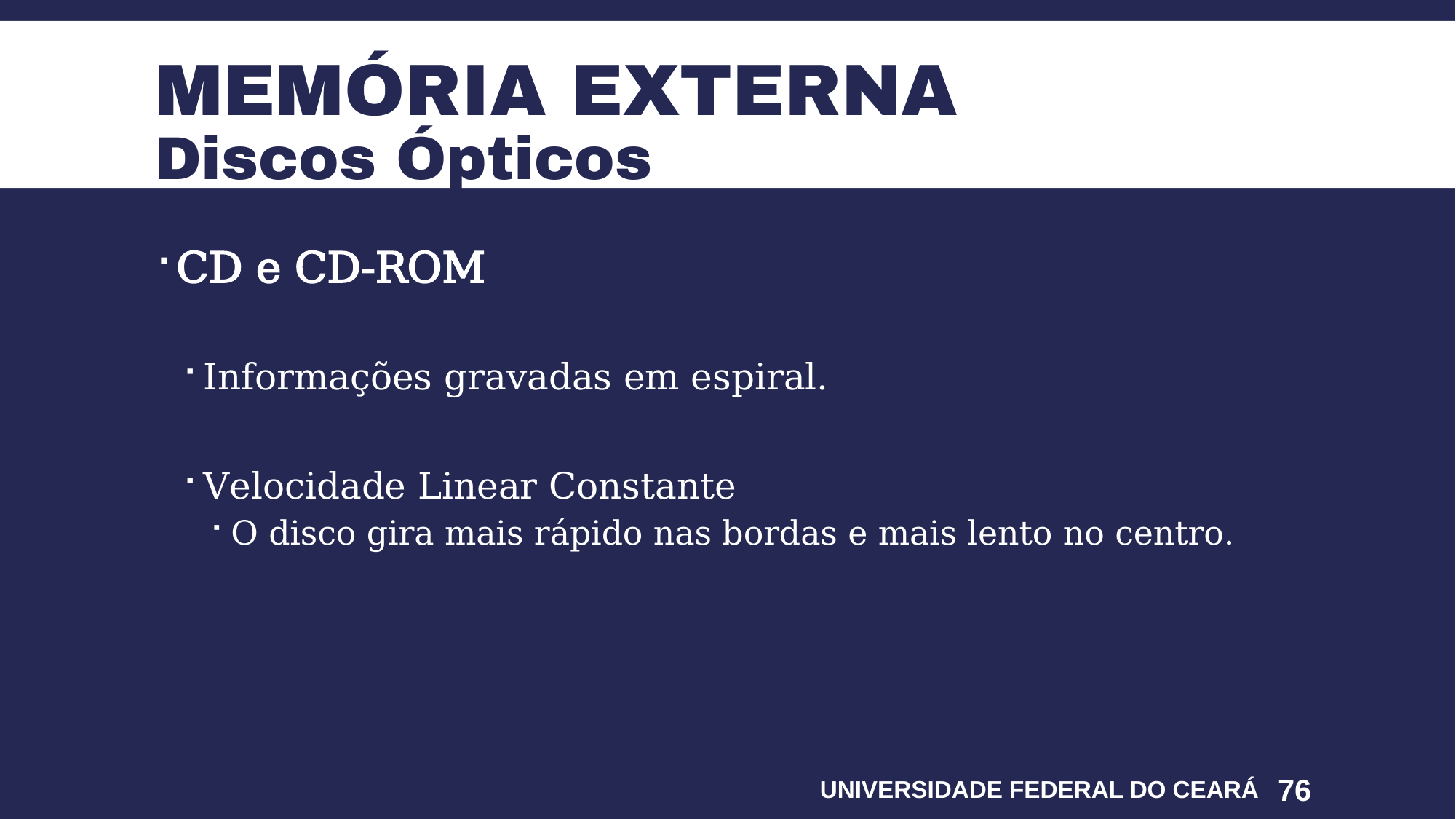

# Memória Externa Discos Ópticos
CD e CD-ROM

Informações gravadas em espiral.

Velocidade Linear Constante
O disco gira mais rápido nas bordas e mais lento no centro.

UNIVERSIDADE FEDERAL DO CEARÁ
76